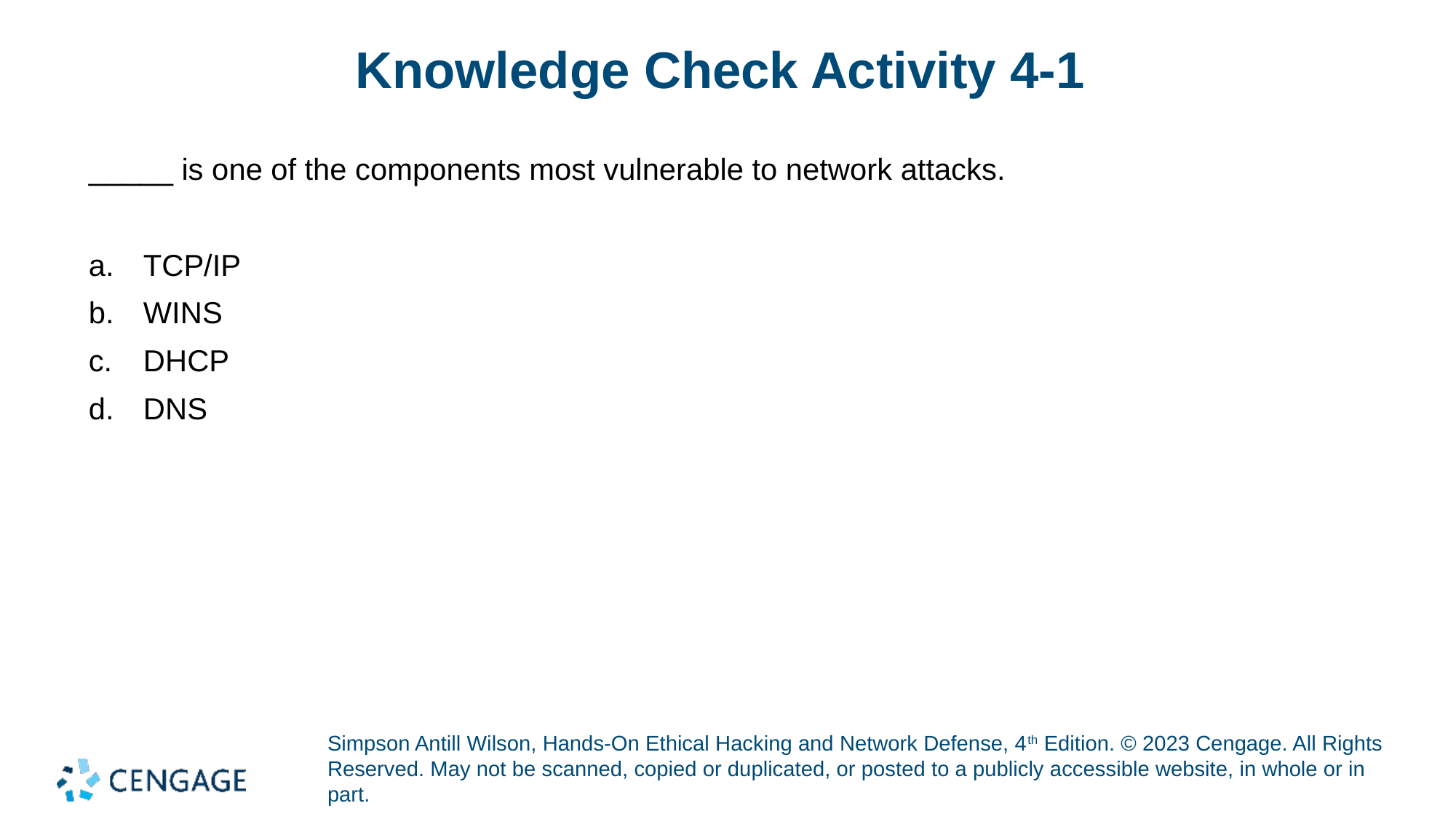

# Knowledge Check Activity 4-1
_____ is one of the components most vulnerable to network attacks.

TCP/IP
WINS
DHCP
DNS